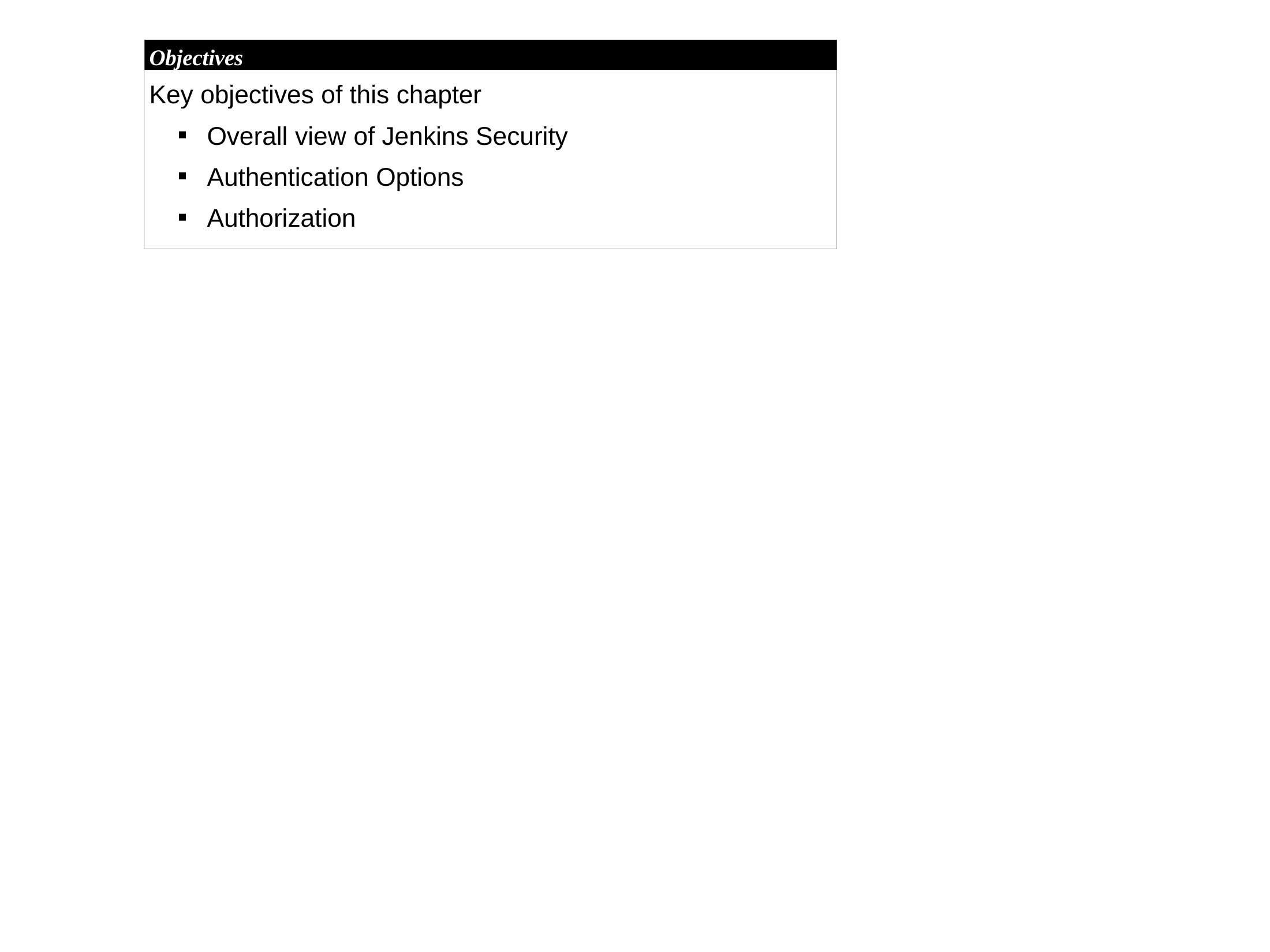

Chapter 9 - Securing Jenkins

Objectives

Key objectives of this chapter
Overall view of Jenkins Security
Authentication Options
Authorization